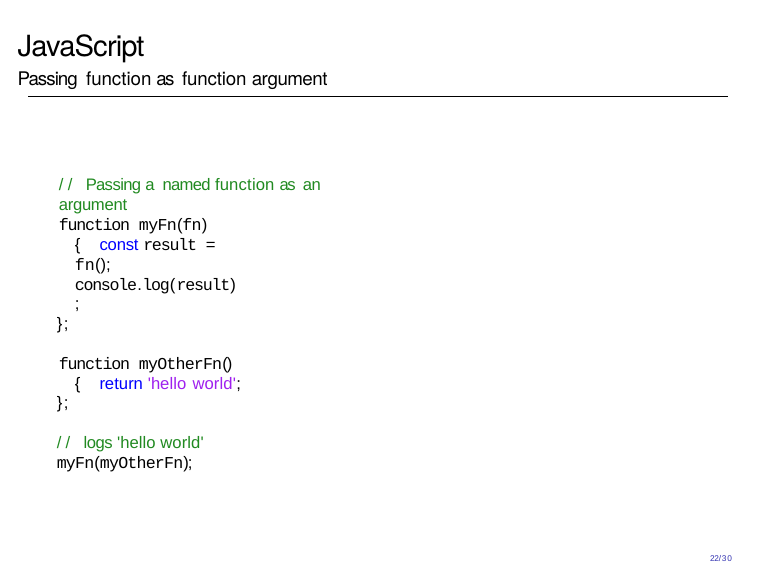

# JavaScript
Passing  function as  function argument
// Passing a  named function as  an argument
function myFn(fn) {  const result = fn();  console.log(result);
};

function myOtherFn() {  return 'hello world';
};

// logs 'hello world'
myFn(myOtherFn);
22/30